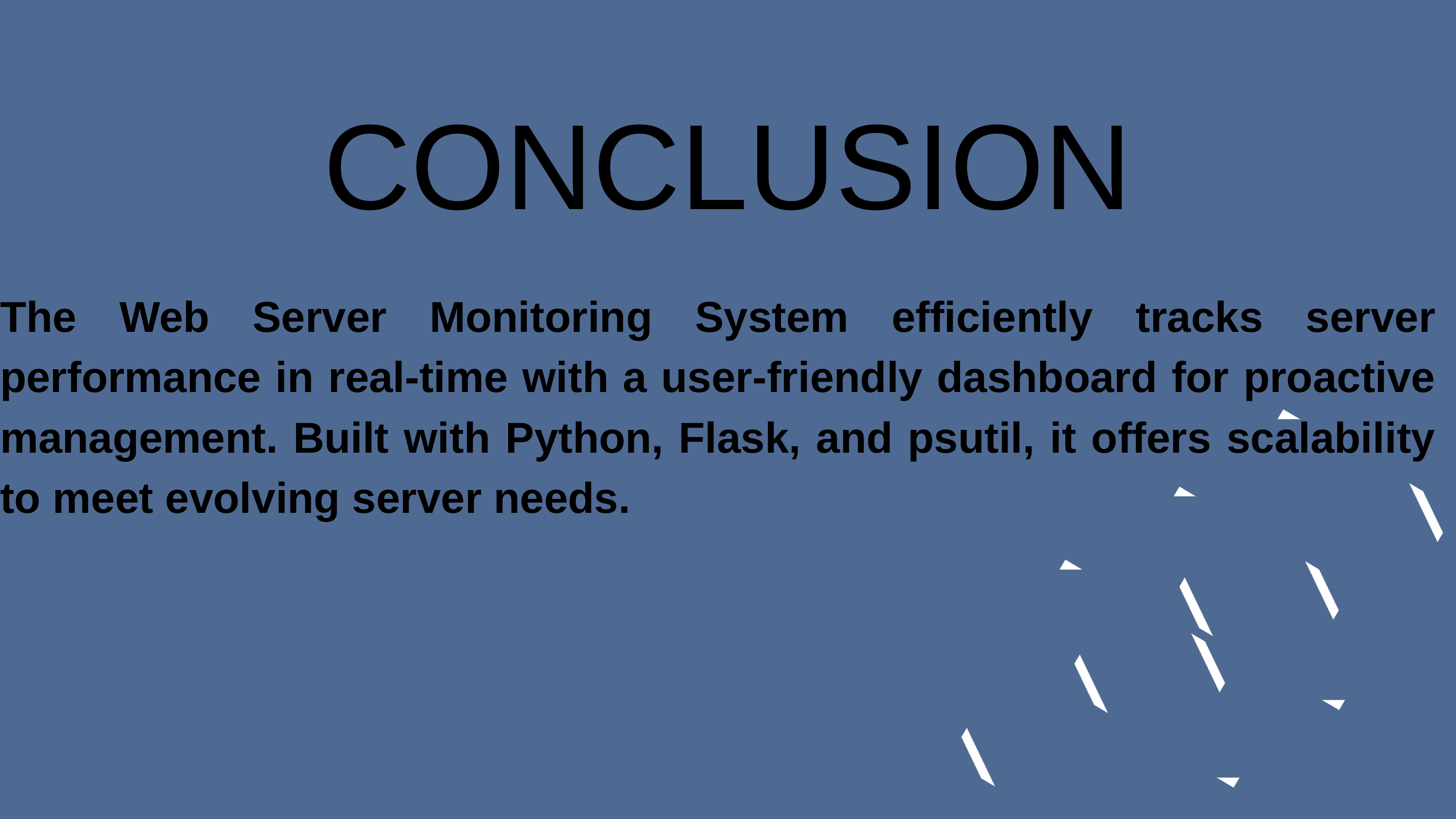

CONCLUSION
The Web Server Monitoring System efficiently tracks server performance in real-time with a user-friendly dashboard for proactive management. Built with Python, Flask, and psutil, it offers scalability to meet evolving server needs.